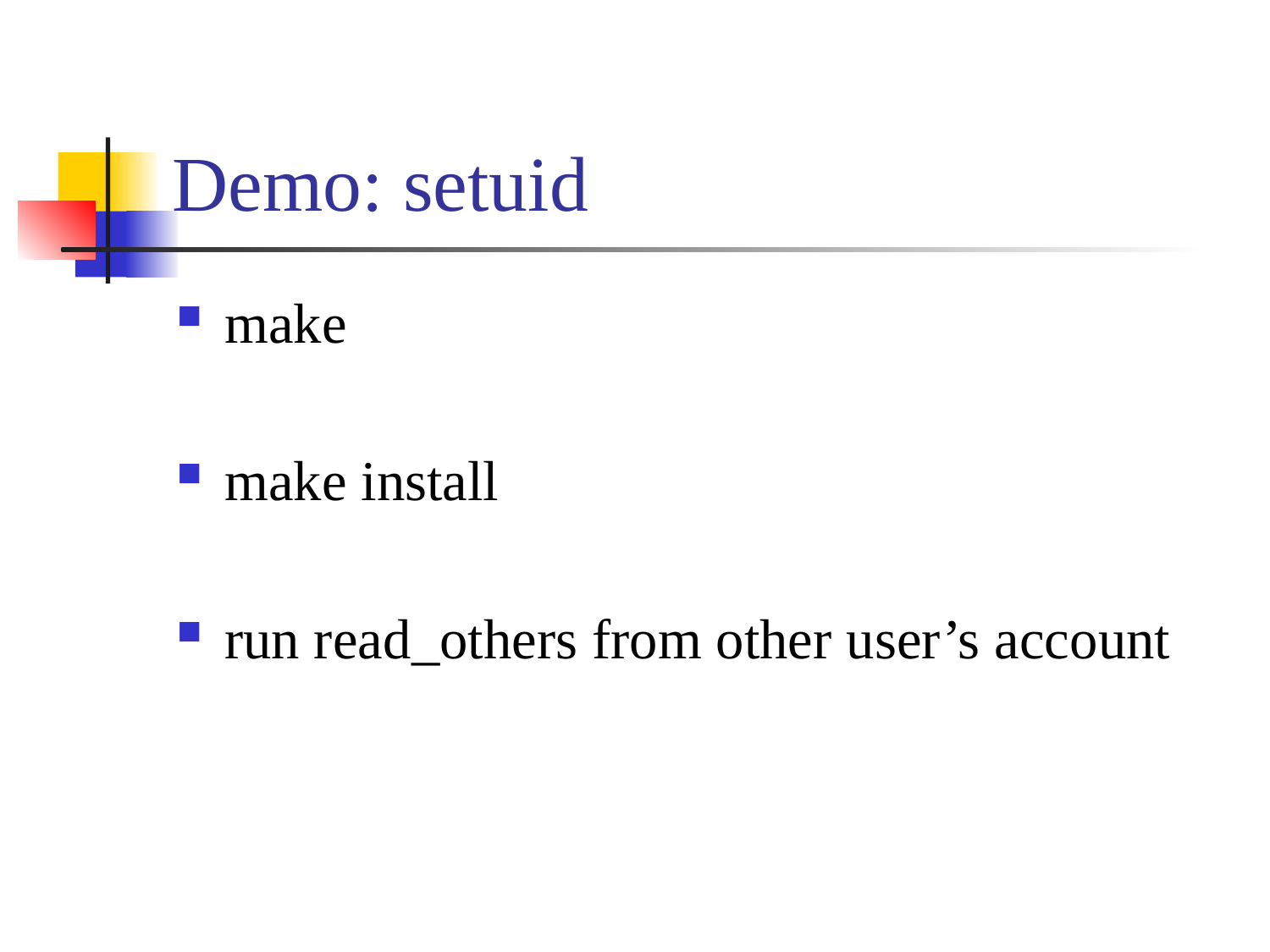

# Demo: setuid
make

make install

run read_others from other user’s account